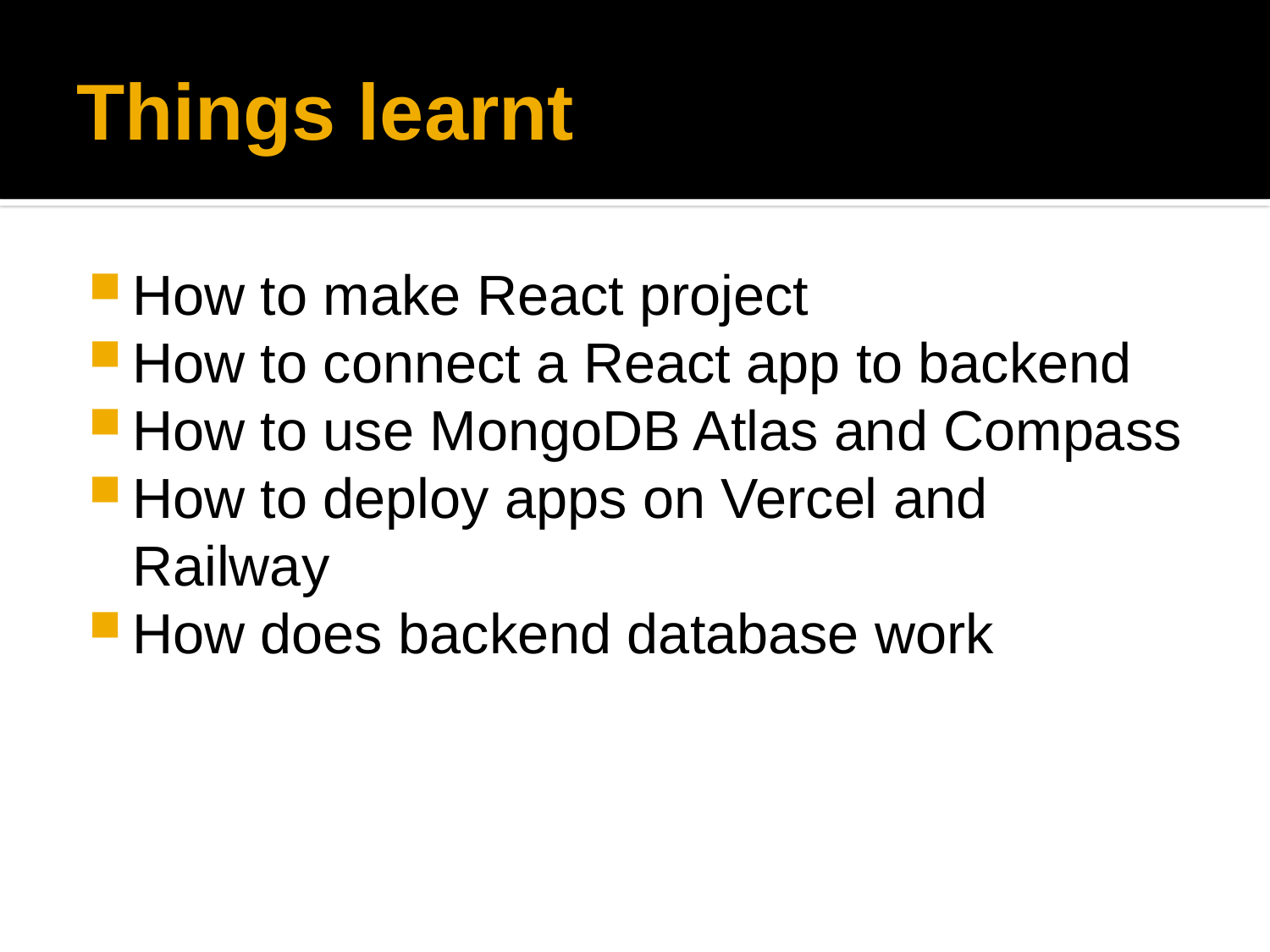

# Things learnt
How to make React project
How to connect a React app to backend
How to use MongoDB Atlas and Compass
How to deploy apps on Vercel and Railway
How does backend database work